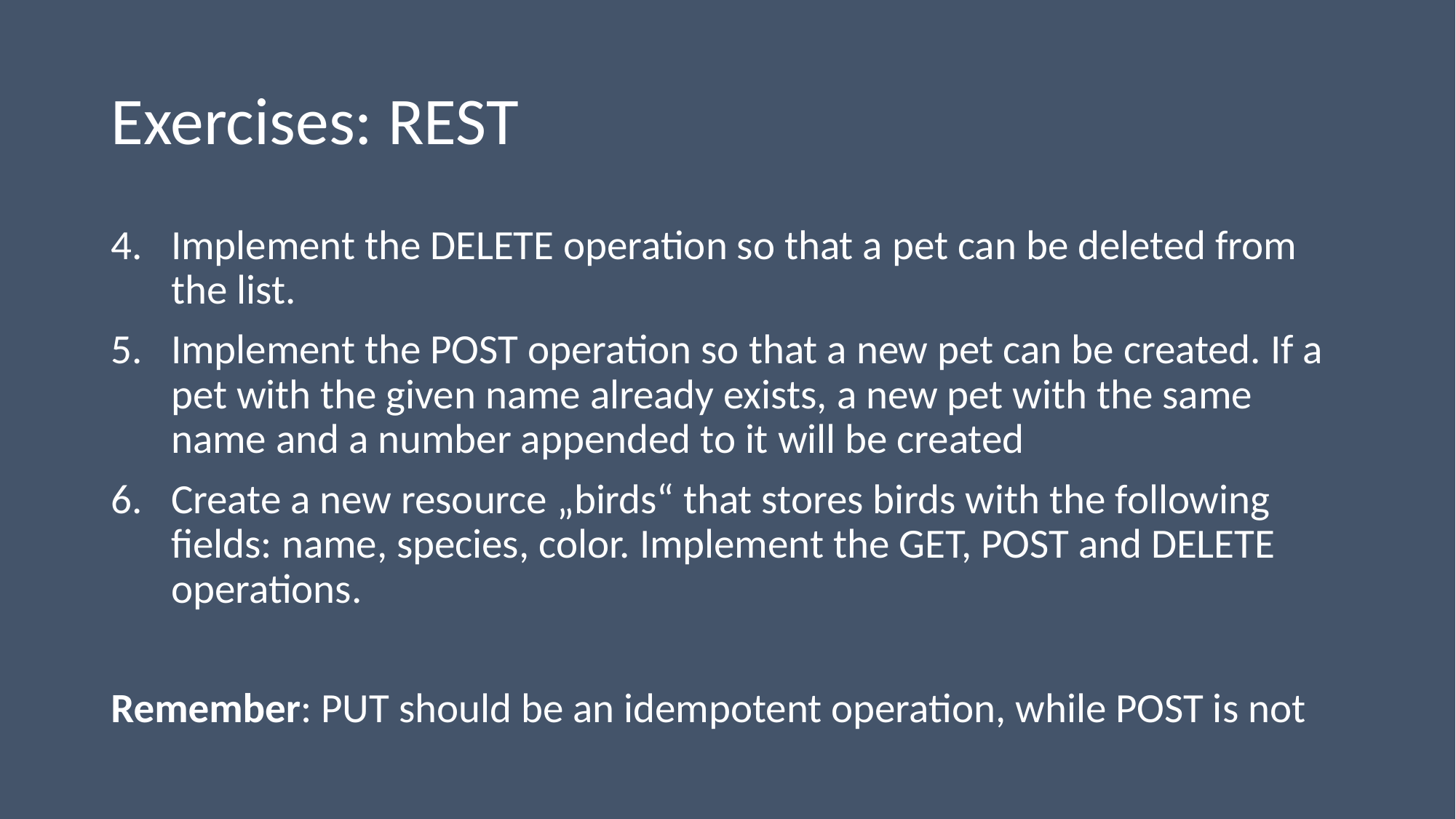

# Exercises: REST
Implement the DELETE operation so that a pet can be deleted from the list.
Implement the POST operation so that a new pet can be created. If a pet with the given name already exists, a new pet with the same name and a number appended to it will be created
Create a new resource „birds“ that stores birds with the following fields: name, species, color. Implement the GET, POST and DELETE operations.

Remember: PUT should be an idempotent operation, while POST is not